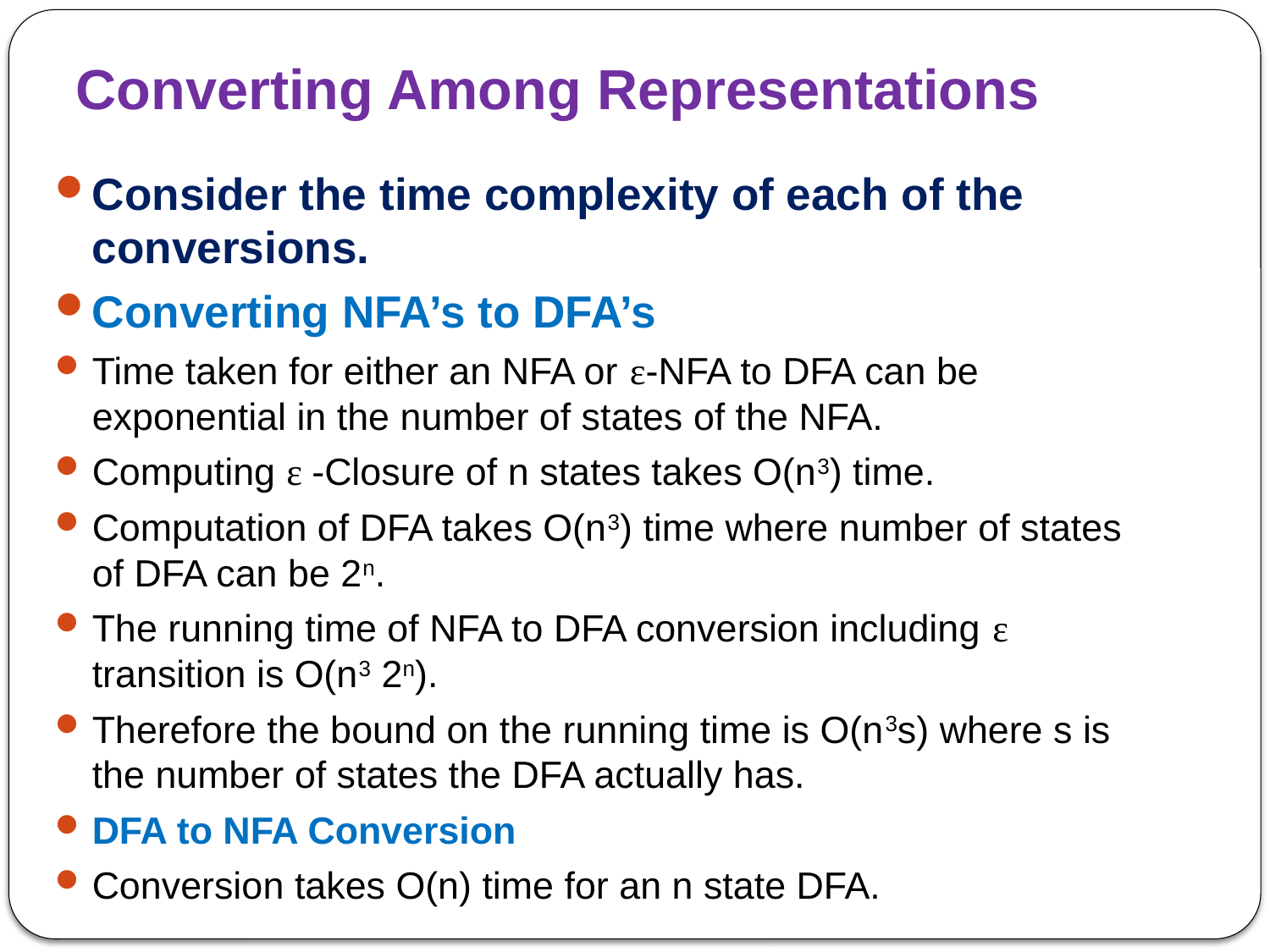

# Converting Among Representations
Consider the time complexity of each of the conversions.
Converting NFA’s to DFA’s
Time taken for either an NFA or ε-NFA to DFA can be exponential in the number of states of the NFA.
Computing ε -Closure of n states takes O(n3) time.
Computation of DFA takes O(n3) time where number of states of DFA can be 2n.
The running time of NFA to DFA conversion including ε transition is O(n3 2n).
Therefore the bound on the running time is O(n3s) where s is the number of states the DFA actually has.
DFA to NFA Conversion
Conversion takes O(n) time for an n state DFA.